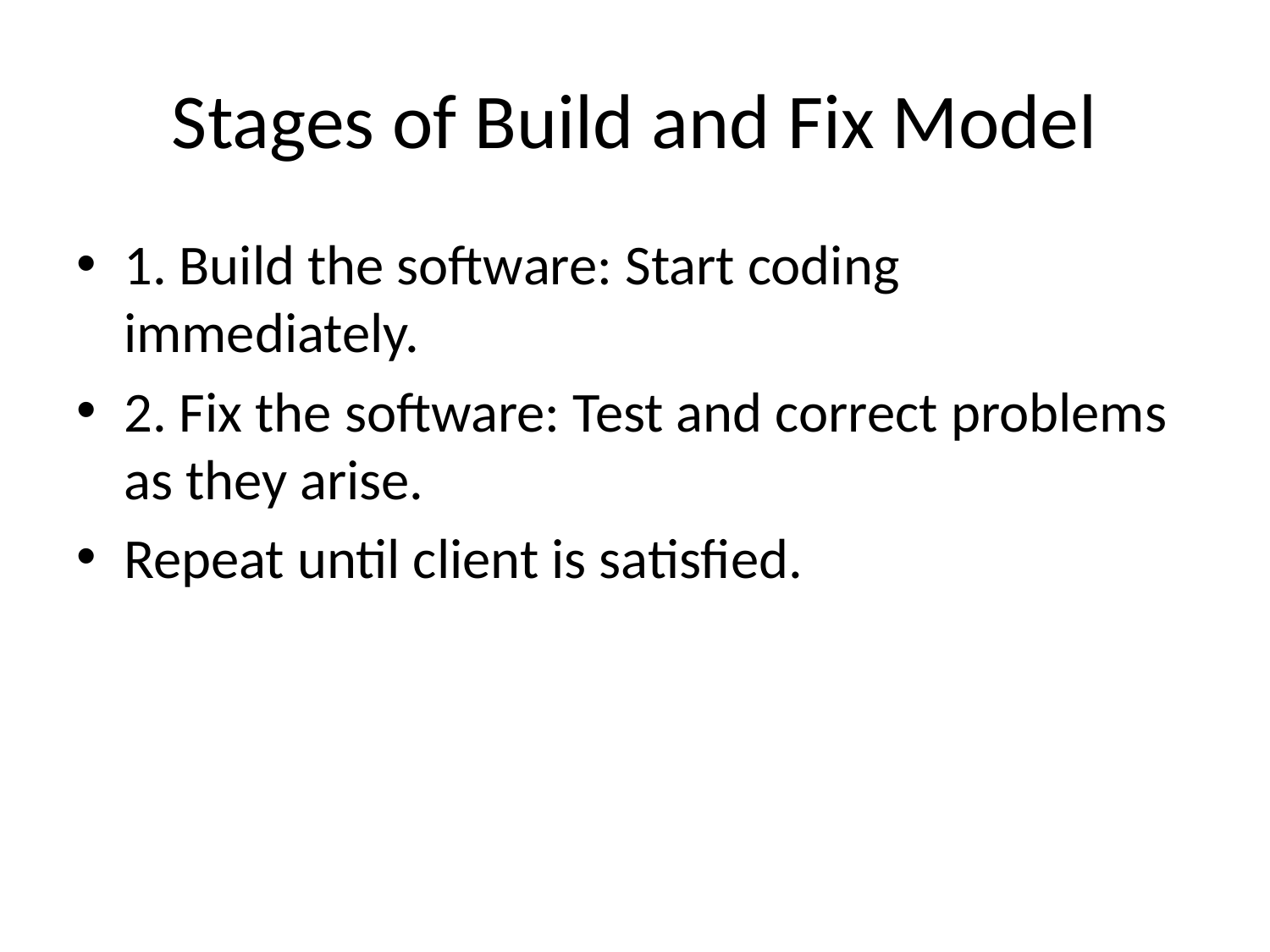

# Stages of Build and Fix Model
1. Build the software: Start coding immediately.
2. Fix the software: Test and correct problems as they arise.
Repeat until client is satisfied.